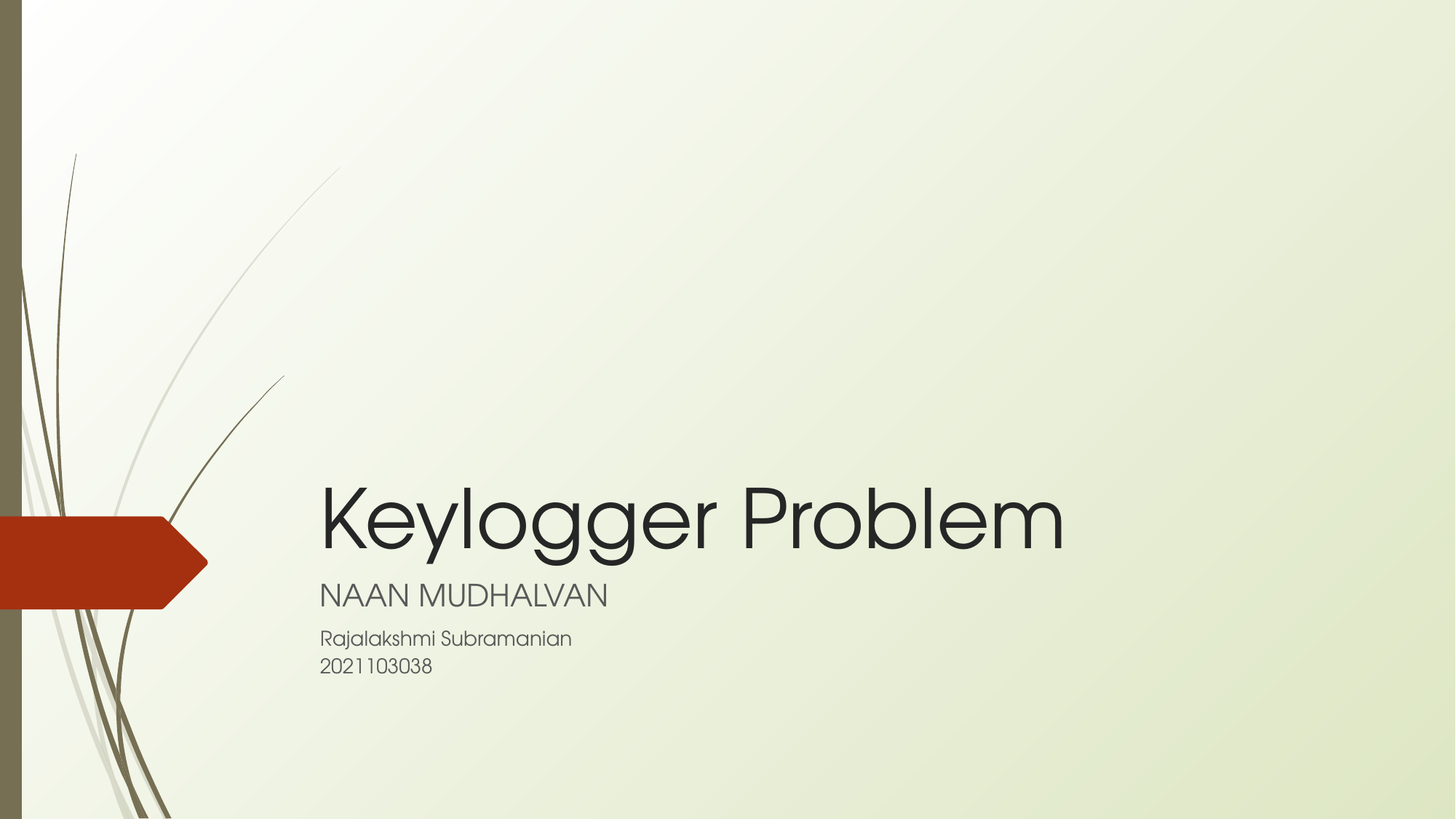

# Keylogger Problem
NAAN MUDHALVAN

Rajalakshmi Subramanian
2021103038